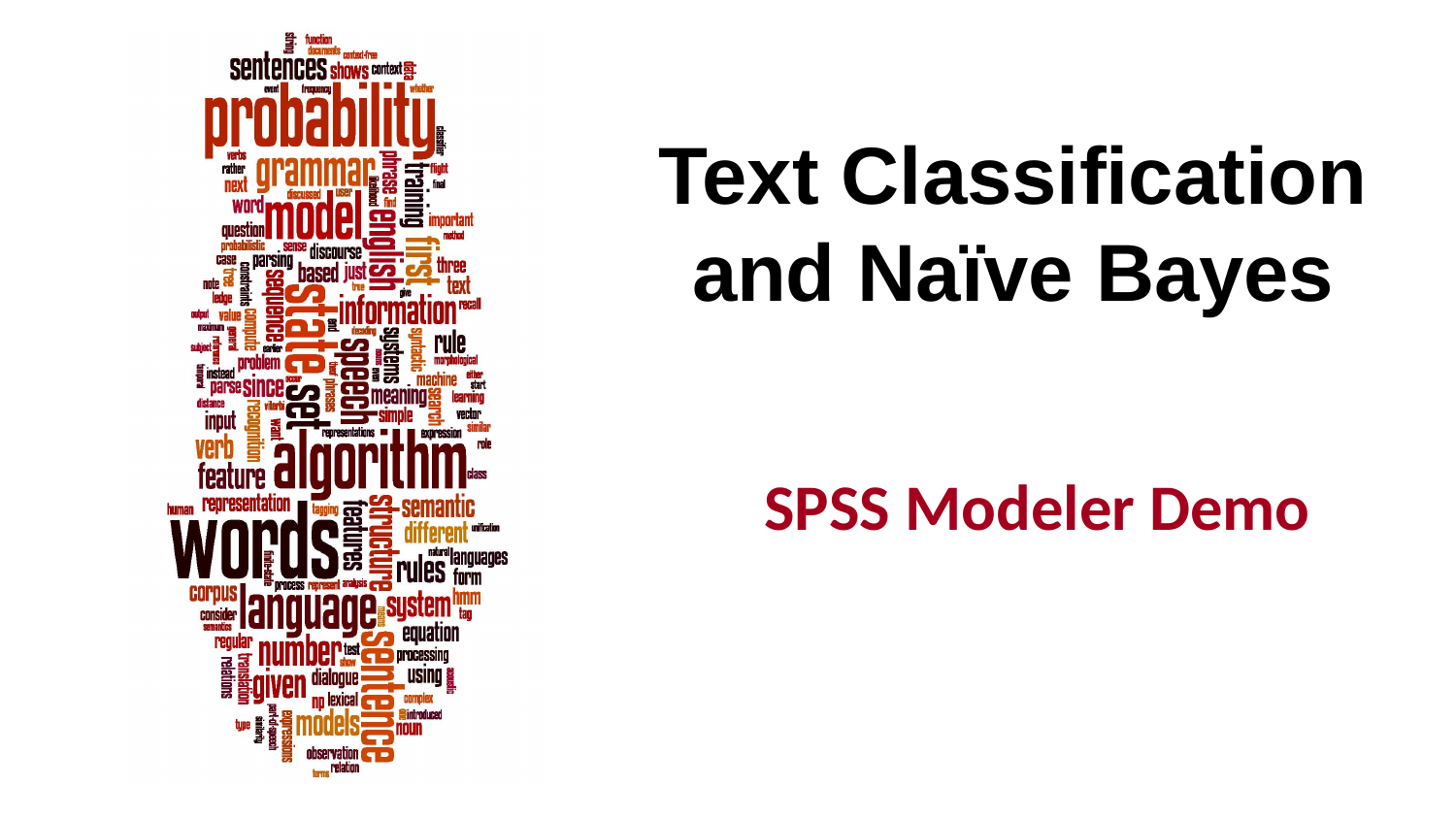

# Text Classification and Naïve Bayes
SPSS Modeler Demo